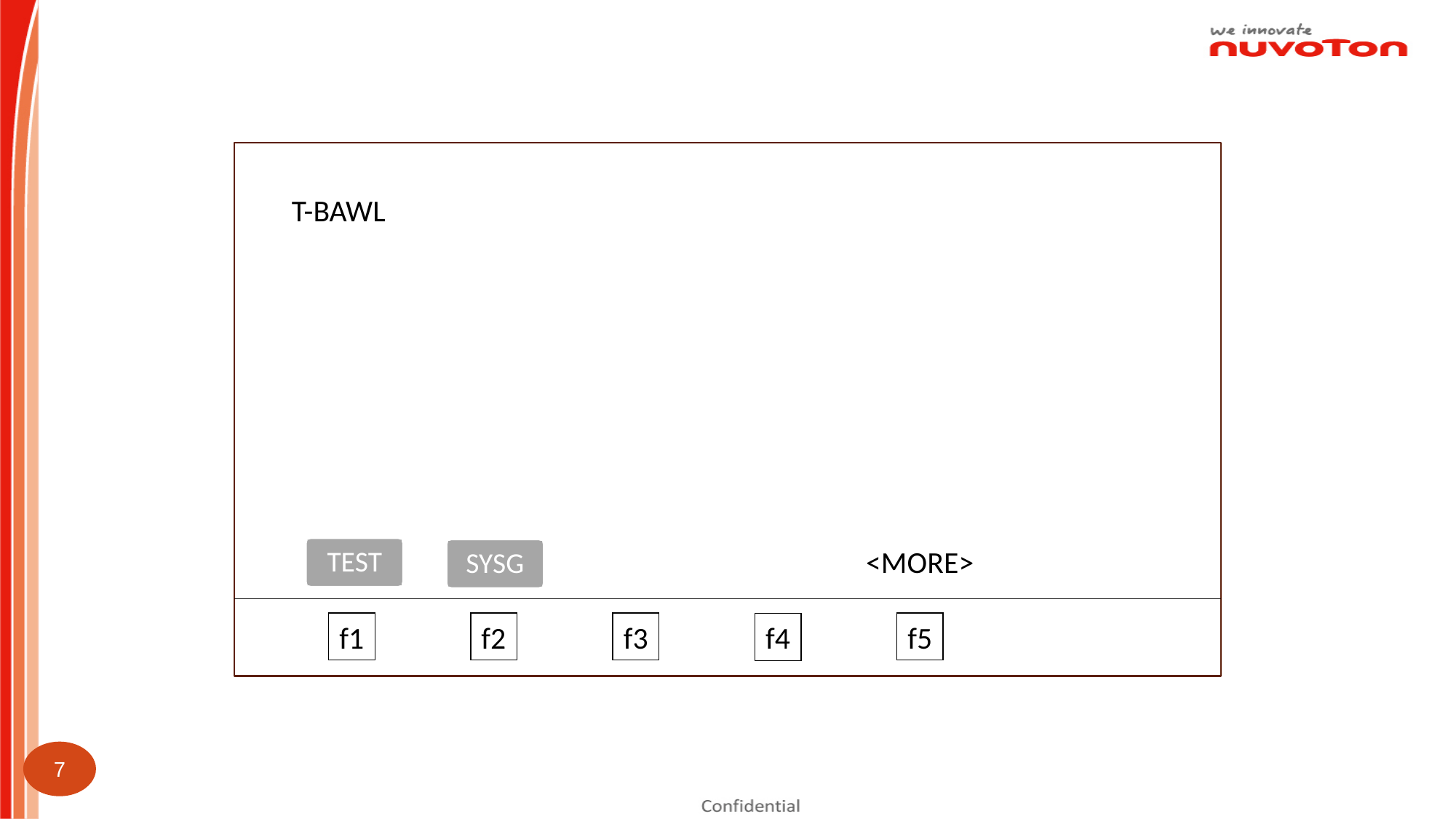

T-BAWL

EDIT

TIME
<MORE>

MDFY

DIAG

STATUS

TEST

INIT

SYSG

EVAL

RUN
f1
f2
f3
f5
f4
7